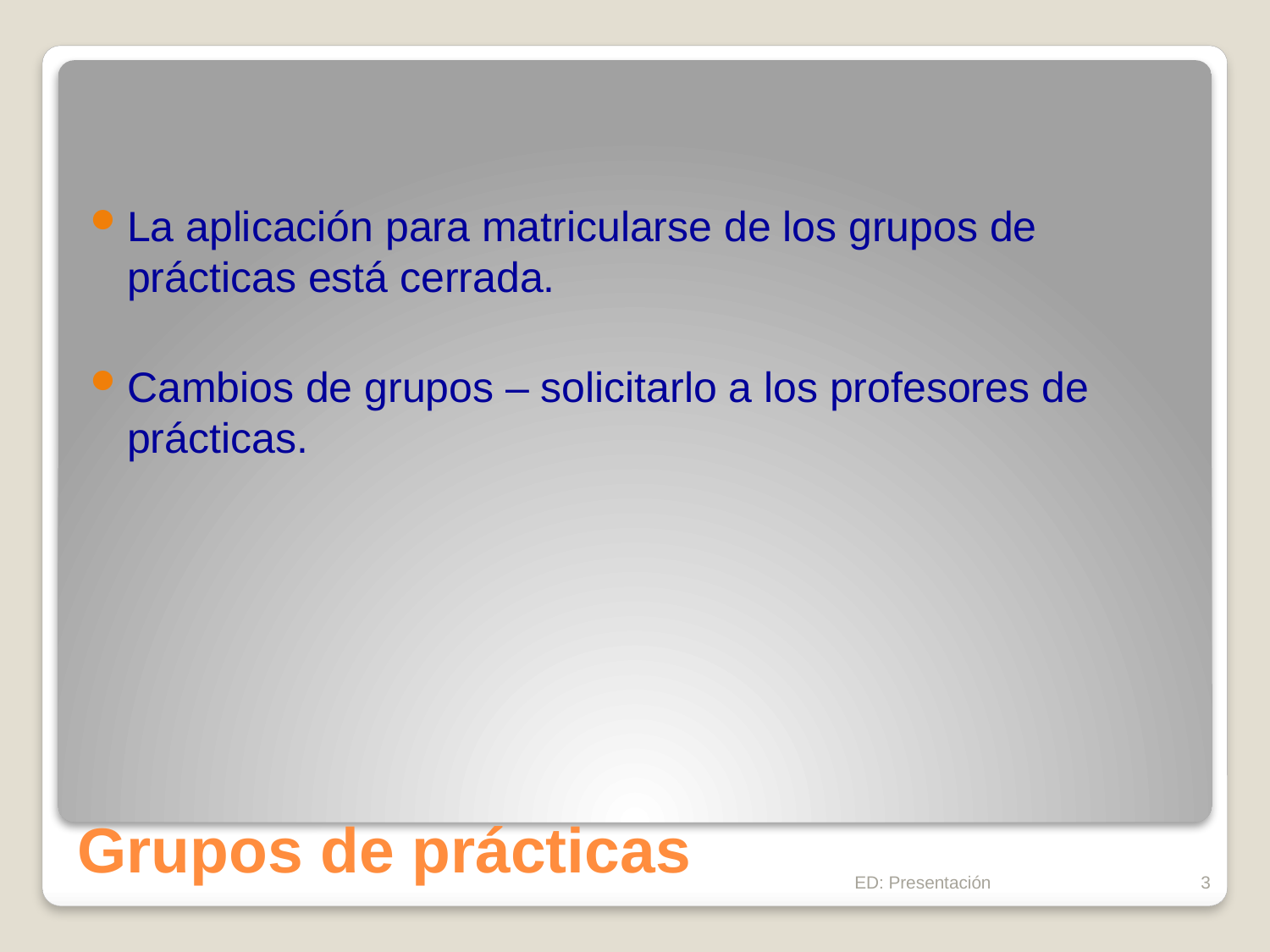

La aplicación para matricularse de los grupos de prácticas está cerrada.

Cambios de grupos – solicitarlo a los profesores de prácticas.

# Grupos de prácticas

ED: Presentación
3